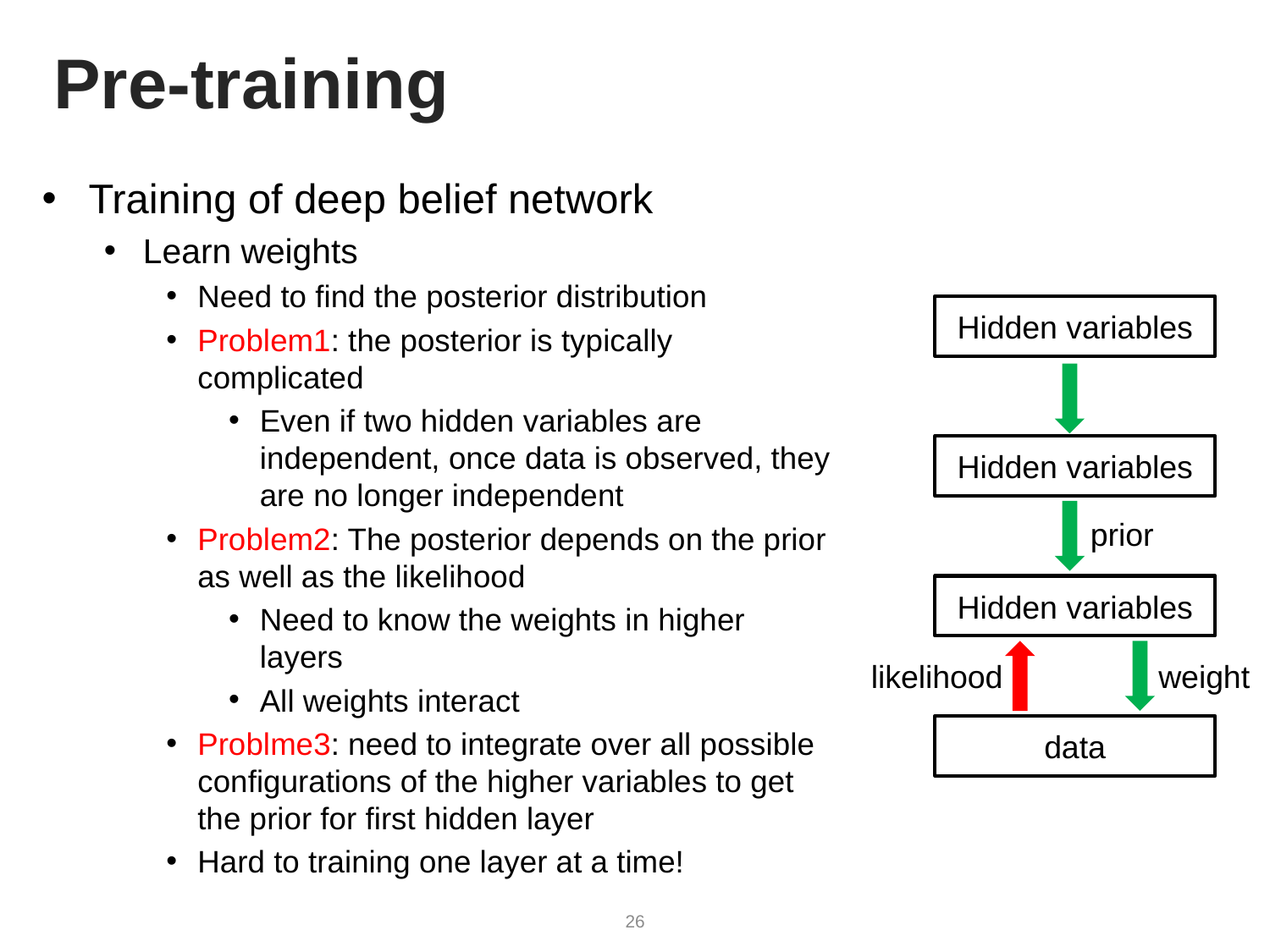

# Pre-training
Training of deep belief network
Learn weights
Need to find the posterior distribution
Problem1: the posterior is typically complicated
Even if two hidden variables are independent, once data is observed, they are no longer independent
Problem2: The posterior depends on the prior as well as the likelihood
Need to know the weights in higher layers
All weights interact
Problme3: need to integrate over all possible configurations of the higher variables to get the prior for first hidden layer
Hard to training one layer at a time!

Hidden variables

Hidden variables

prior
Hidden variables

likelihood
weight
data
26